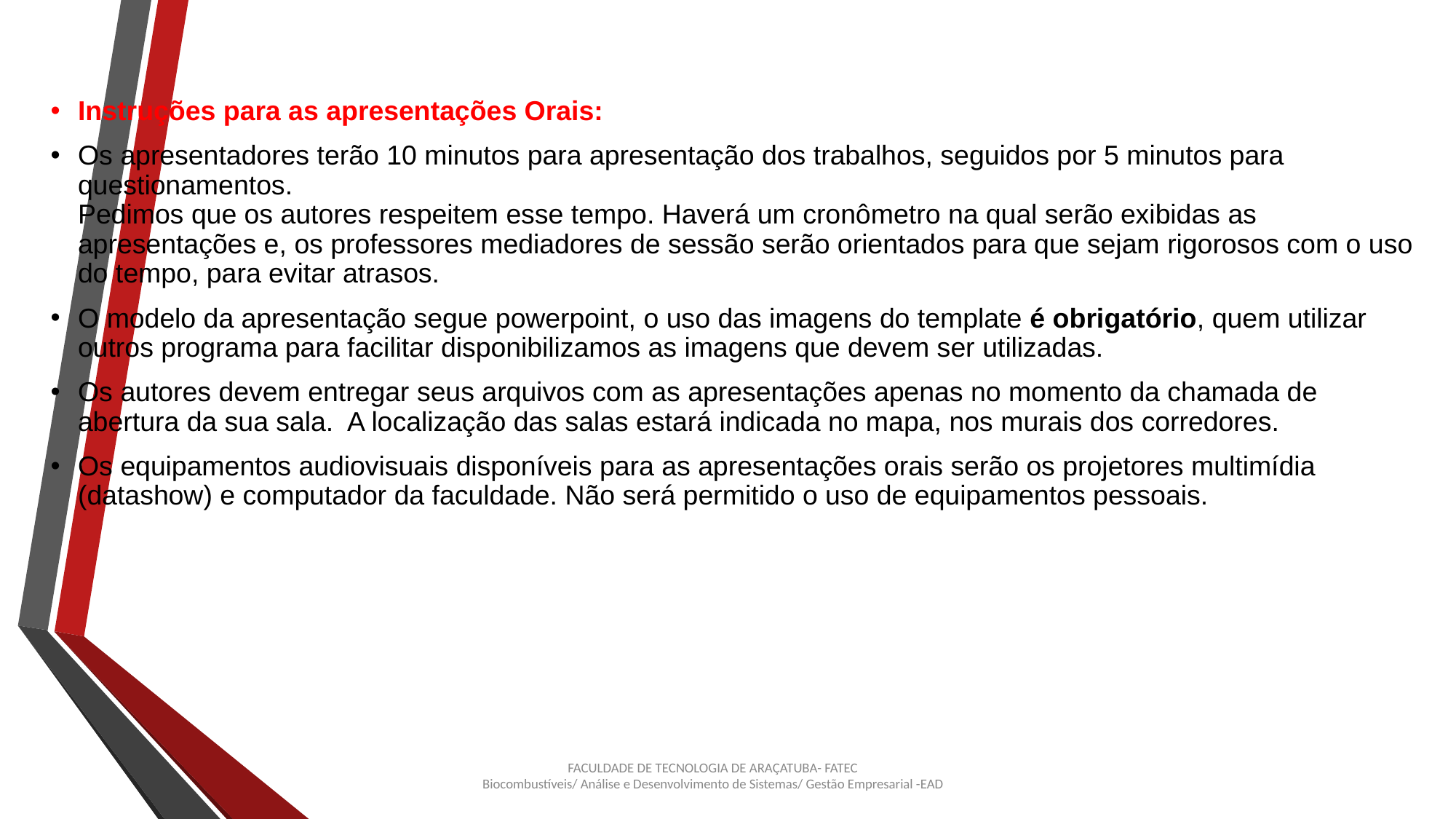

Instruções para as apresentações Orais:
Os apresentadores terão 10 minutos para apresentação dos trabalhos, seguidos por 5 minutos para questionamentos.
Pedimos que os autores respeitem esse tempo. Haverá um cronômetro na qual serão exibidas as apresentações e, os professores mediadores de sessão serão orientados para que sejam rigorosos com o uso do tempo, para evitar atrasos.
O modelo da apresentação segue powerpoint, o uso das imagens do template é obrigatório, quem utilizar outros programa para facilitar disponibilizamos as imagens que devem ser utilizadas.
Os autores devem entregar seus arquivos com as apresentações apenas no momento da chamada de abertura da sua sala.  A localização das salas estará indicada no mapa, nos murais dos corredores.
Os equipamentos audiovisuais disponíveis para as apresentações orais serão os projetores multimídia (datashow) e computador da faculdade. Não será permitido o uso de equipamentos pessoais.

FACULDADE DE TECNOLOGIA DE ARAÇATUBA- FATEC
Biocombustíveis/ Análise e Desenvolvimento de Sistemas/ Gestão Empresarial -EAD